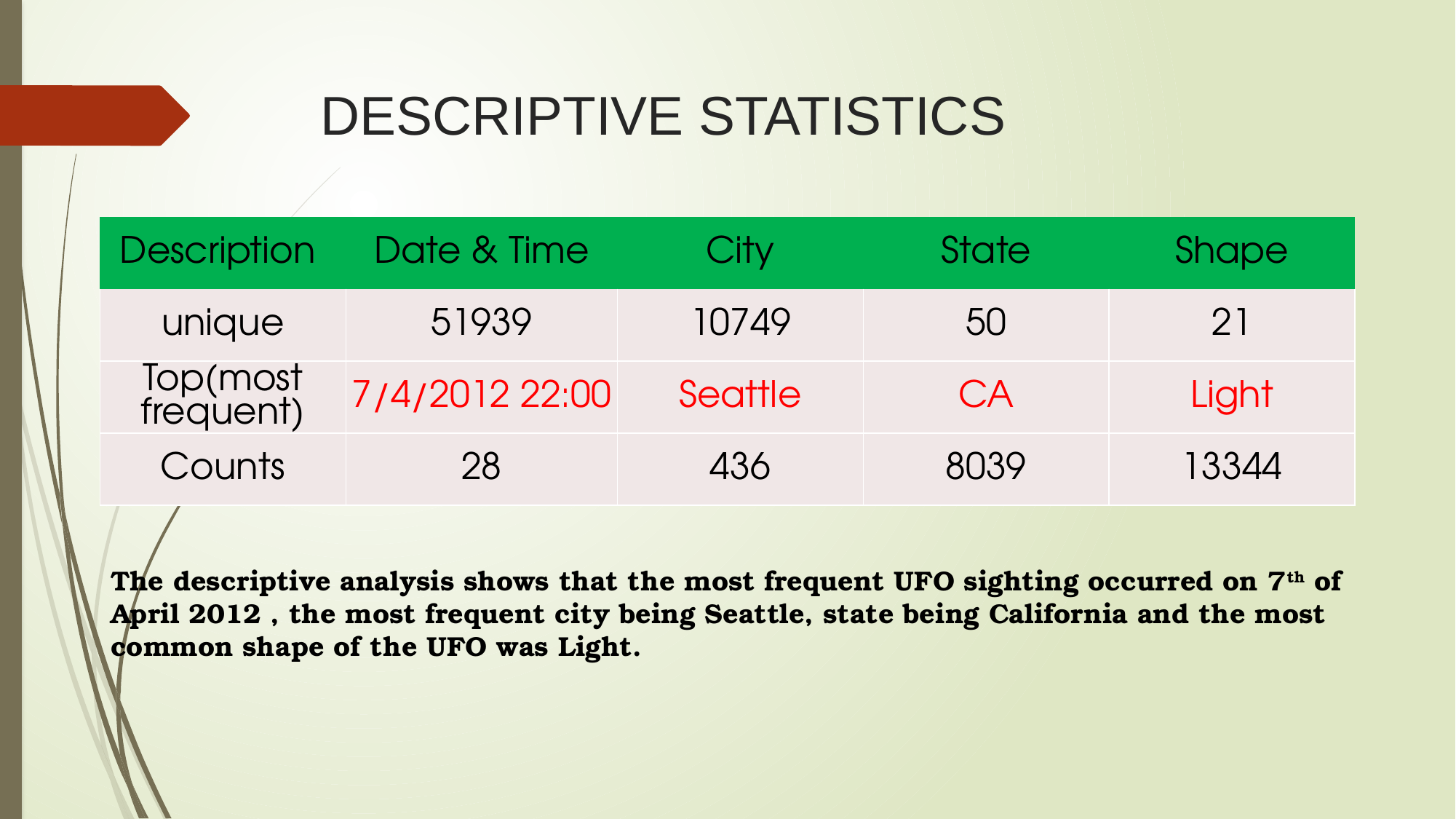

# DESCRIPTIVE STATISTICS
| Description | Date & Time | City | State | Shape |
| --- | --- | --- | --- | --- |
| unique | 51939 | 10749 | 50 | 21 |
| Top(most frequent) | 7/4/2012 22:00 | Seattle | CA | Light |
| Counts | 28 | 436 | 8039 | 13344 |
The descriptive analysis shows that the most frequent UFO sighting occurred on 7th of April 2012 , the most frequent city being Seattle, state being California and the most common shape of the UFO was Light.